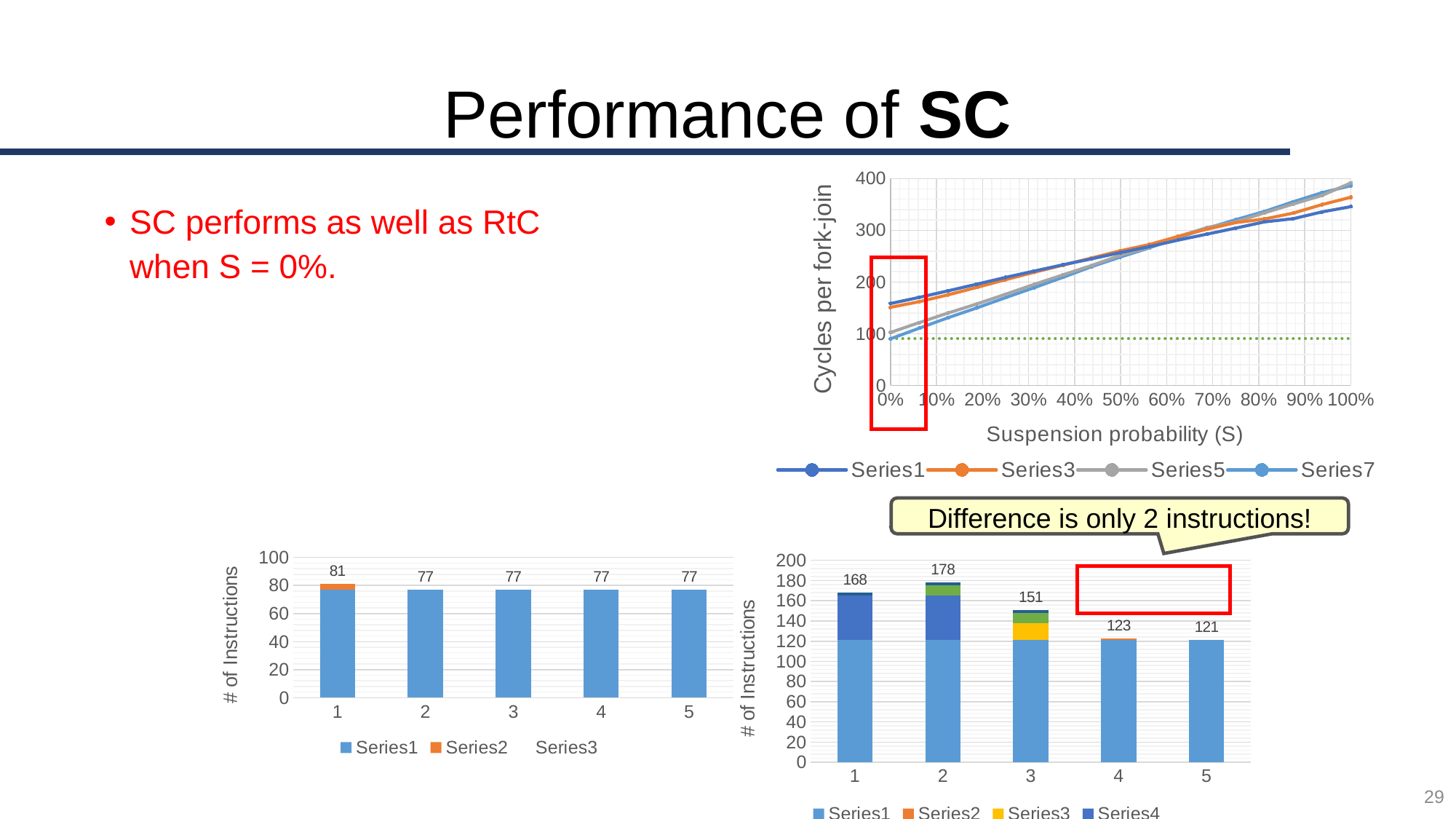

# Performance of SC

### Chart

| Category |  |  |  |  |  |
|---|---|---|---|---|---|
SC performs as well as RtC
when S = 0%.

Difference is only 2 instructions!

### Chart

| Category |  |  |  |
|---|---|---|---|

### Chart

| Category |  |  |  |  |  |  |  |
|---|---|---|---|---|---|---|---|
29